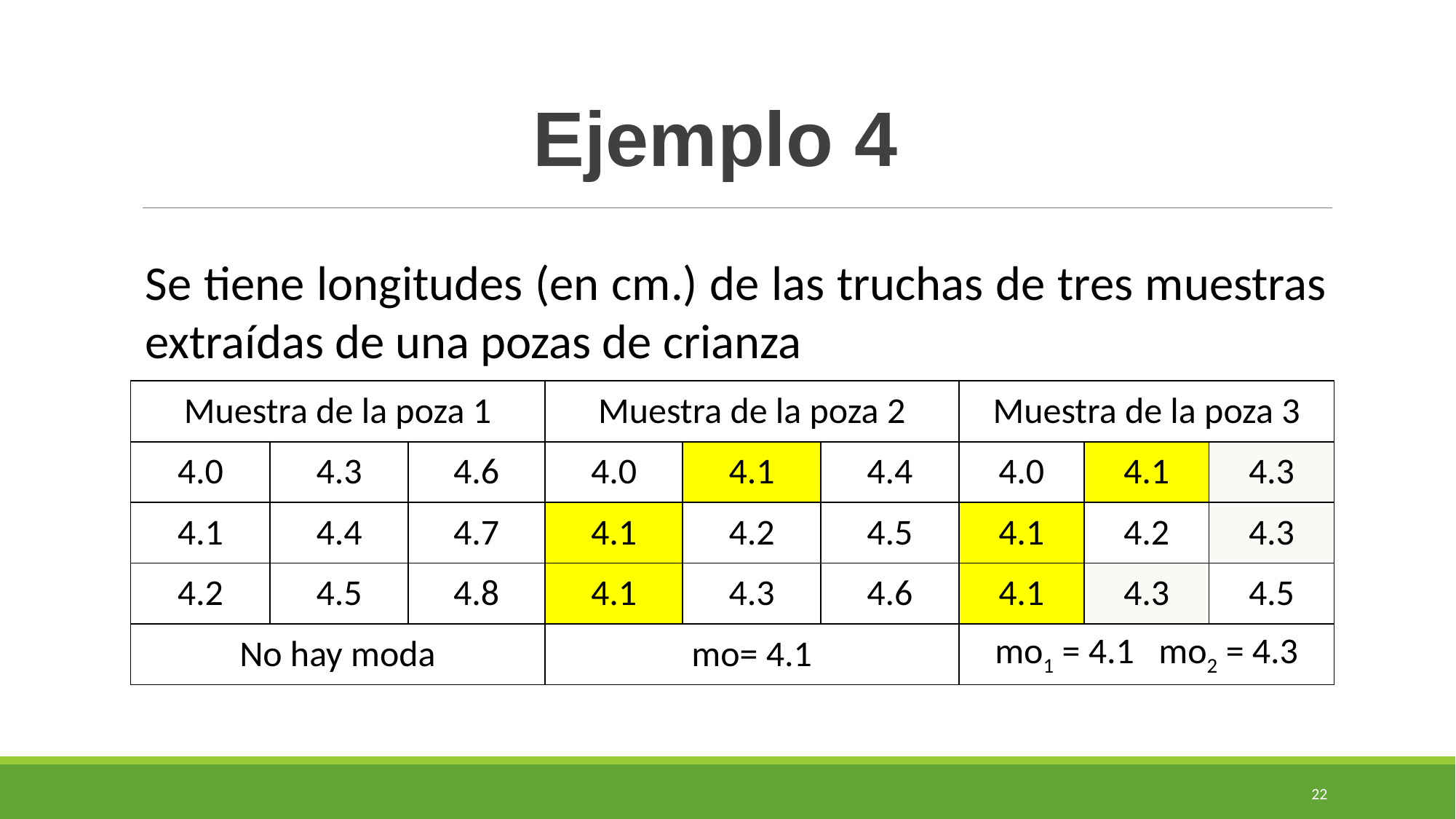

Ejemplo 4
Se tiene longitudes (en cm.) de las truchas de tres muestras extraídas de una pozas de crianza
| Muestra de la poza 1 |  |  | Muestra de la poza 2 |  |  | Muestra de la poza 3 |  |  |
| --- | --- | --- | --- | --- | --- | --- | --- | --- |
| 4.0 | 4.3 | 4.6 | 4.0 | 4.1 | 4.4 | 4.0 | 4.1 | 4.3 |
| 4.1 | 4.4 | 4.7 | 4.1 | 4.2 | 4.5 | 4.1 | 4.2 | 4.3 |
| 4.2 | 4.5 | 4.8 | 4.1 | 4.3 | 4.6 | 4.1 | 4.3 | 4.5 |
| No hay moda |  |  | mo= 4.1 |  |  | mo1 = 4.1 mo2 = 4.3 |  |  |
22